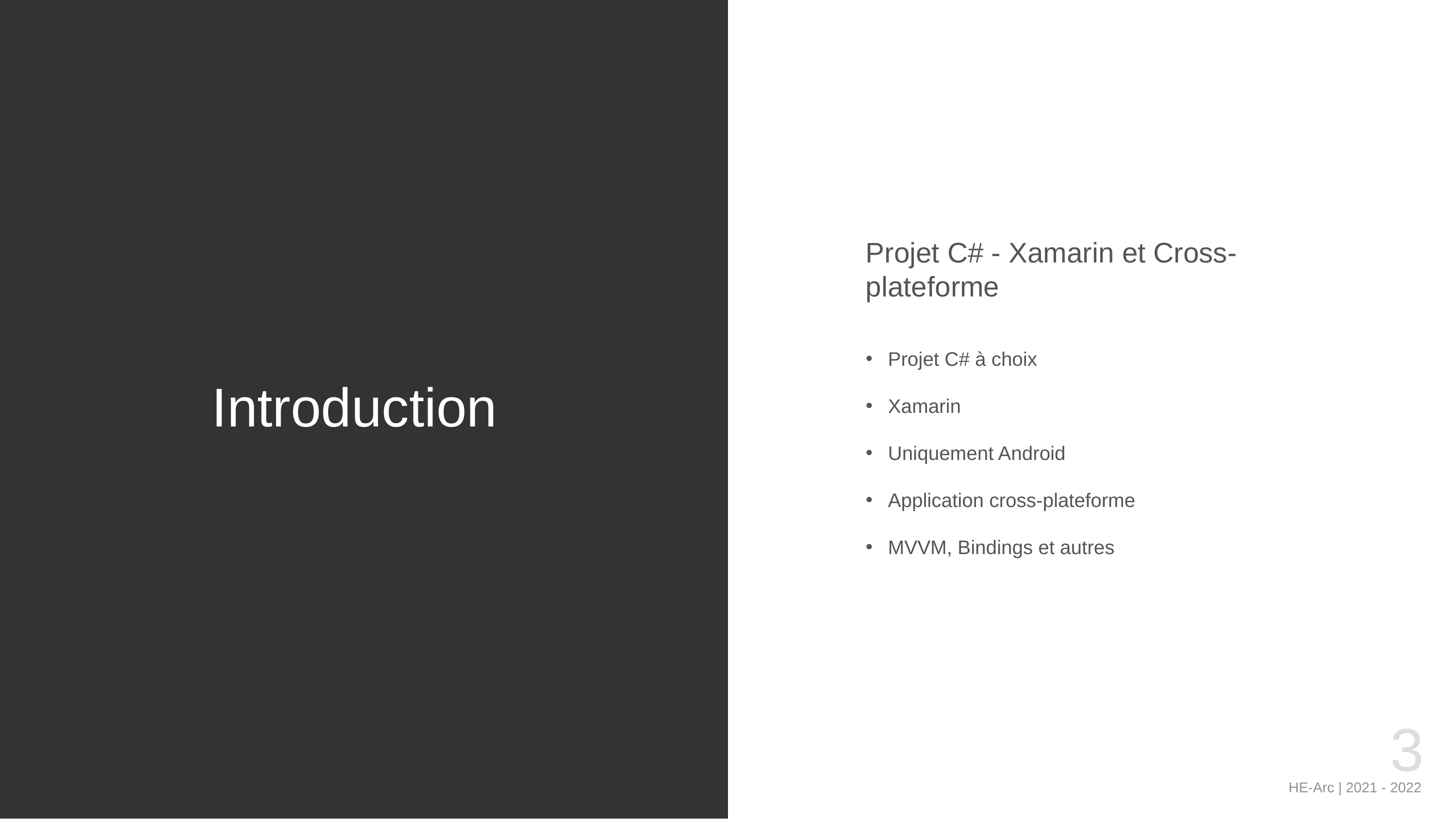

# Introduction
Projet C# - Xamarin et Cross-plateforme
Projet C# à choix
Xamarin
Uniquement Android
Application cross-plateforme
MVVM, Bindings et autres
3
HE-Arc | 2021 - 2022